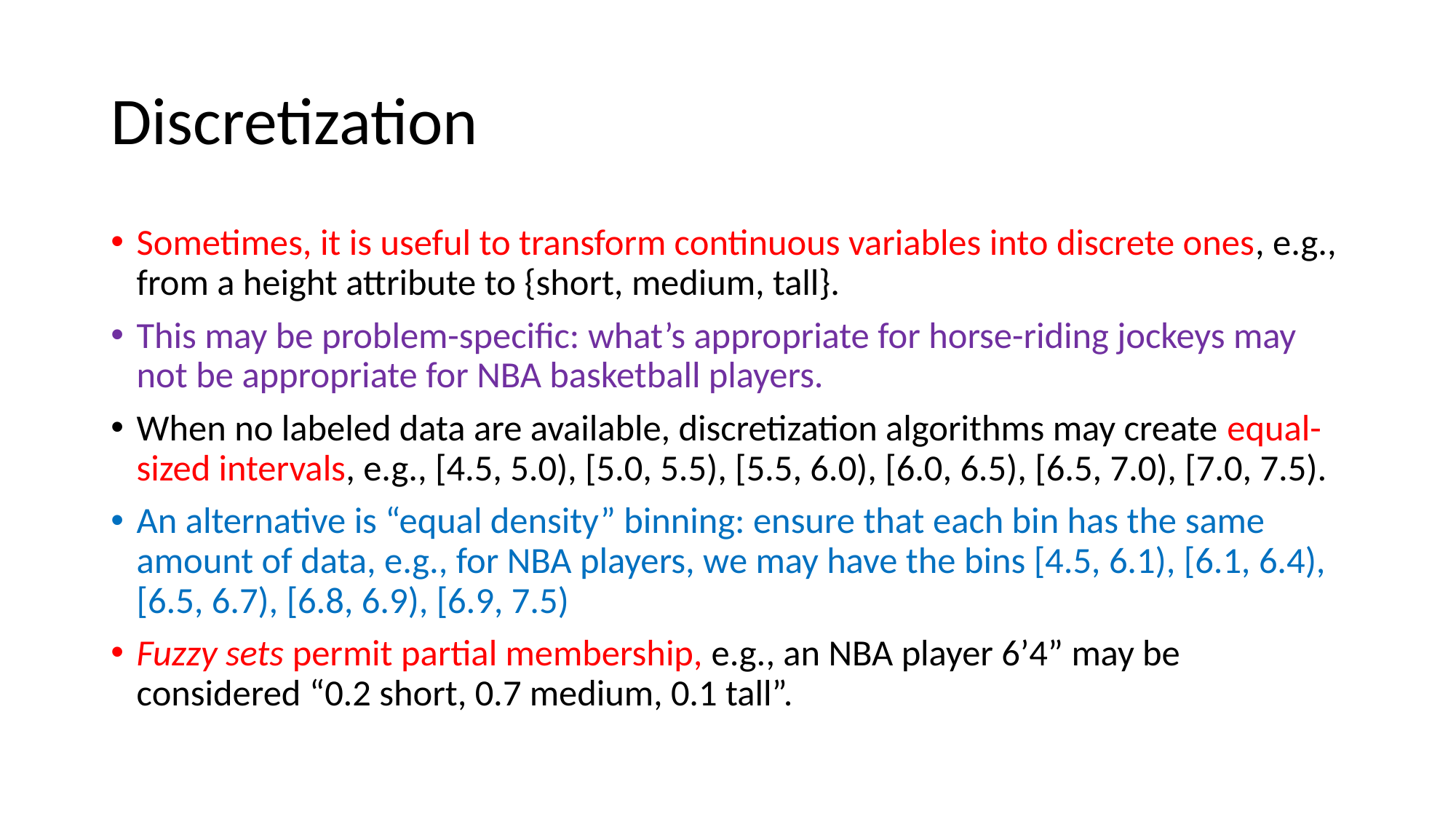

# Discretization
Sometimes, it is useful to transform continuous variables into discrete ones, e.g., from a height attribute to {short, medium, tall}.
This may be problem-specific: what’s appropriate for horse-riding jockeys may not be appropriate for NBA basketball players.
When no labeled data are available, discretization algorithms may create equal-sized intervals, e.g., [4.5, 5.0), [5.0, 5.5), [5.5, 6.0), [6.0, 6.5), [6.5, 7.0), [7.0, 7.5).
An alternative is “equal density” binning: ensure that each bin has the same amount of data, e.g., for NBA players, we may have the bins [4.5, 6.1), [6.1, 6.4), [6.5, 6.7), [6.8, 6.9), [6.9, 7.5)
Fuzzy sets permit partial membership, e.g., an NBA player 6’4” may be considered “0.2 short, 0.7 medium, 0.1 tall”.